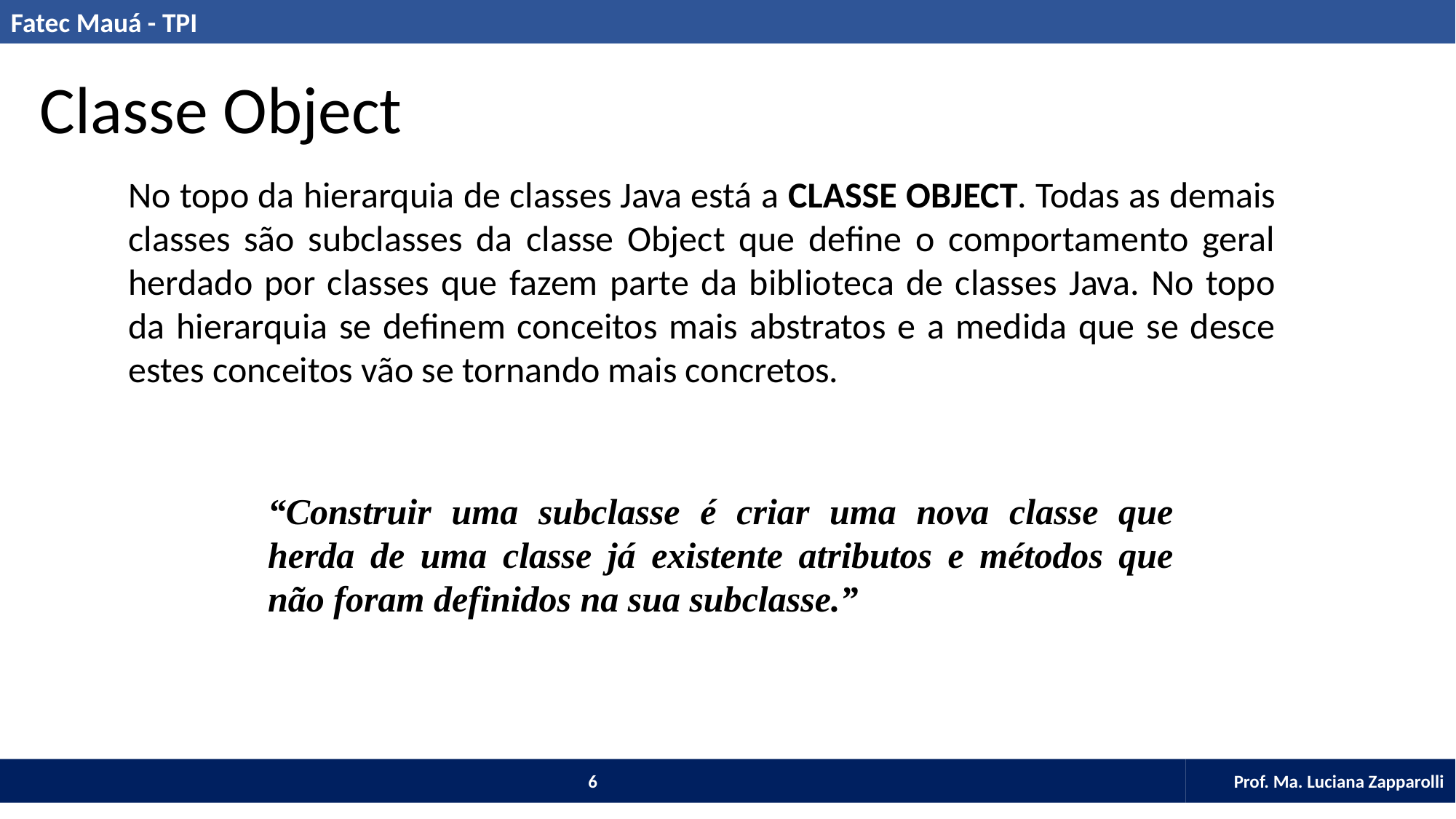

Classe Object
No topo da hierarquia de classes Java está a CLASSE OBJECT. Todas as demais classes são subclasses da classe Object que define o comportamento geral herdado por classes que fazem parte da biblioteca de classes Java. No topo da hierarquia se definem conceitos mais abstratos e a medida que se desce estes conceitos vão se tornando mais concretos.
“Construir uma subclasse é criar uma nova classe que herda de uma classe já existente atributos e métodos que não foram definidos na sua subclasse.”
6
Prof. Ma. Luciana Zapparolli